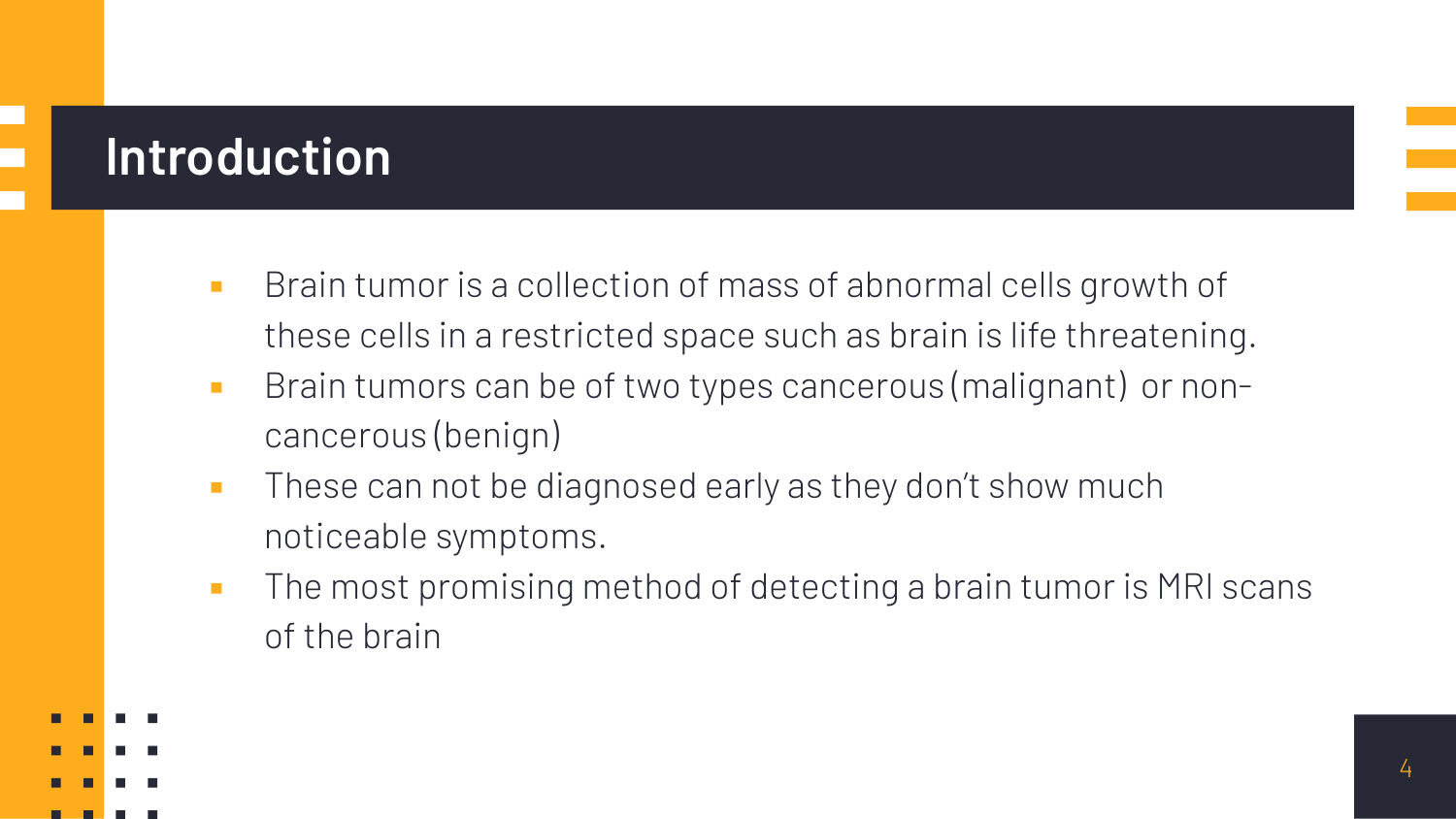

# Introduction
Brain tumor is a collection of mass of abnormal cells growth of these cells in a restricted space such as brain is life threatening.
Brain tumors can be of two types cancerous (malignant)  or non-cancerous (benign)
These can not be diagnosed early as they don’t show much noticeable symptoms.
The most promising method of detecting a brain tumor is MRI scans of the brain
4